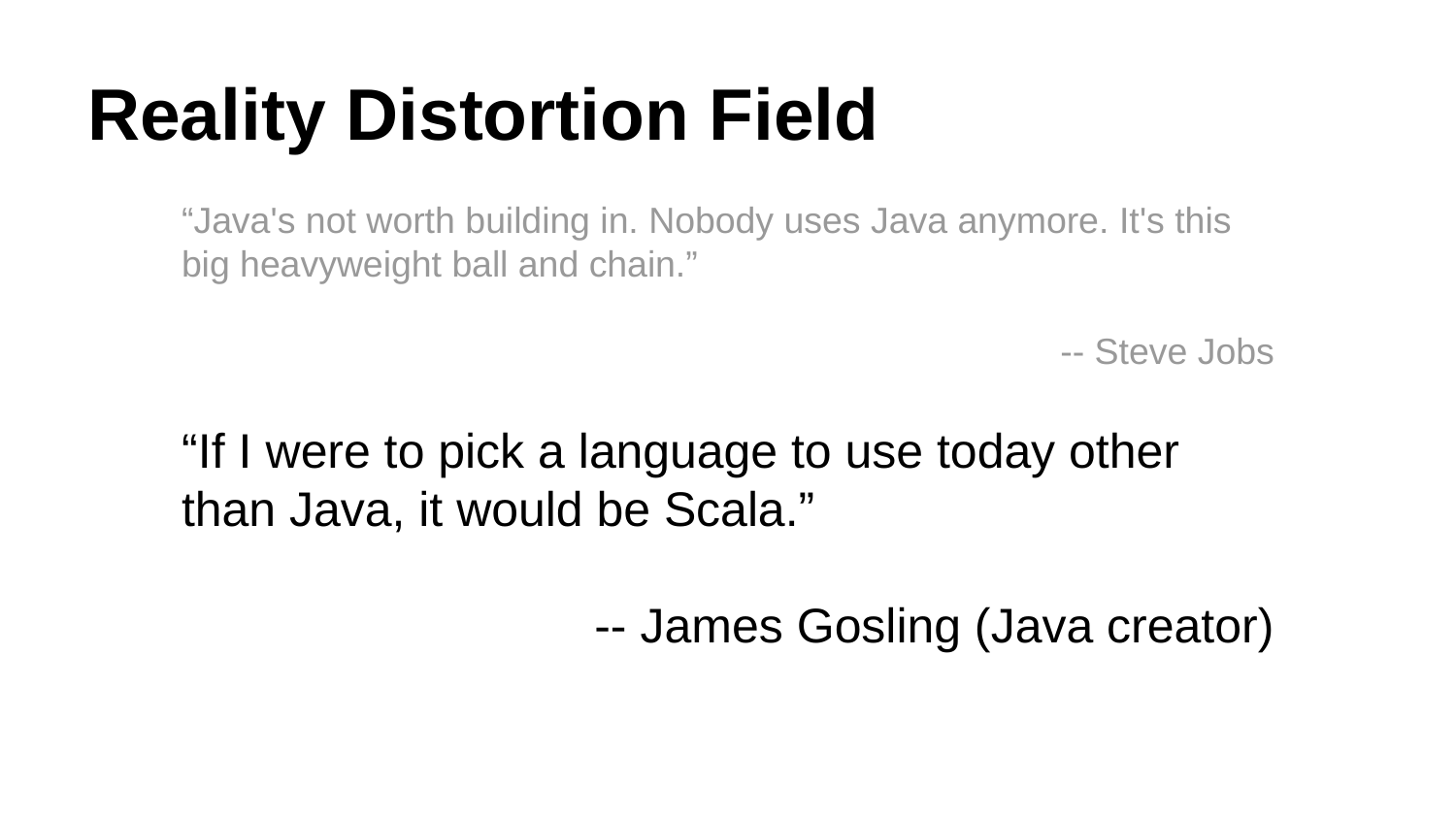

# Reality Distortion Field
“Java's not worth building in. Nobody uses Java anymore. It's this big heavyweight ball and chain.”

-- Steve Jobs
“If I were to pick a language to use today other than Java, it would be Scala.”

-- James Gosling (Java creator)